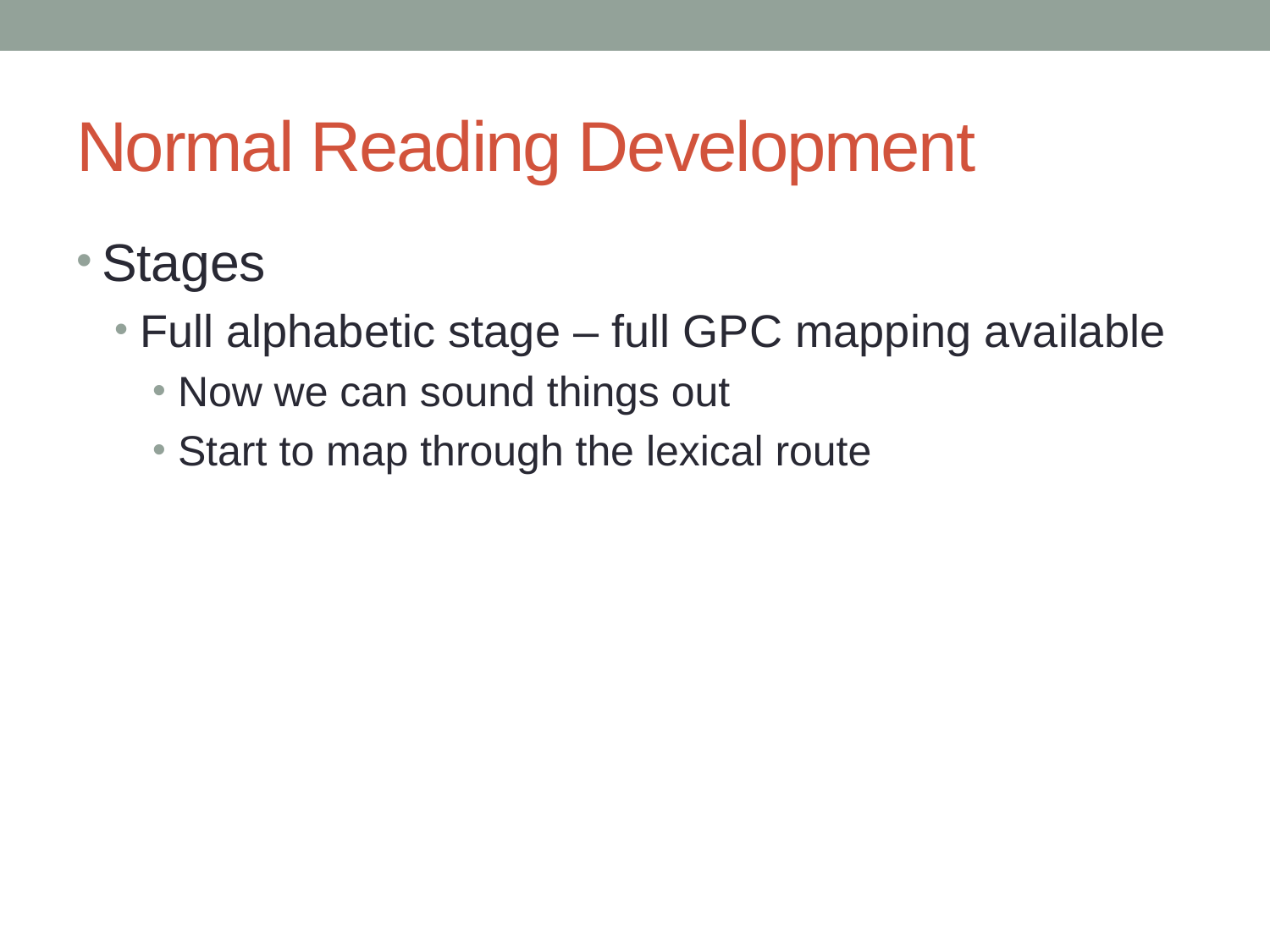

# Normal Reading Development
Stages
Full alphabetic stage – full GPC mapping available
Now we can sound things out
Start to map through the lexical route